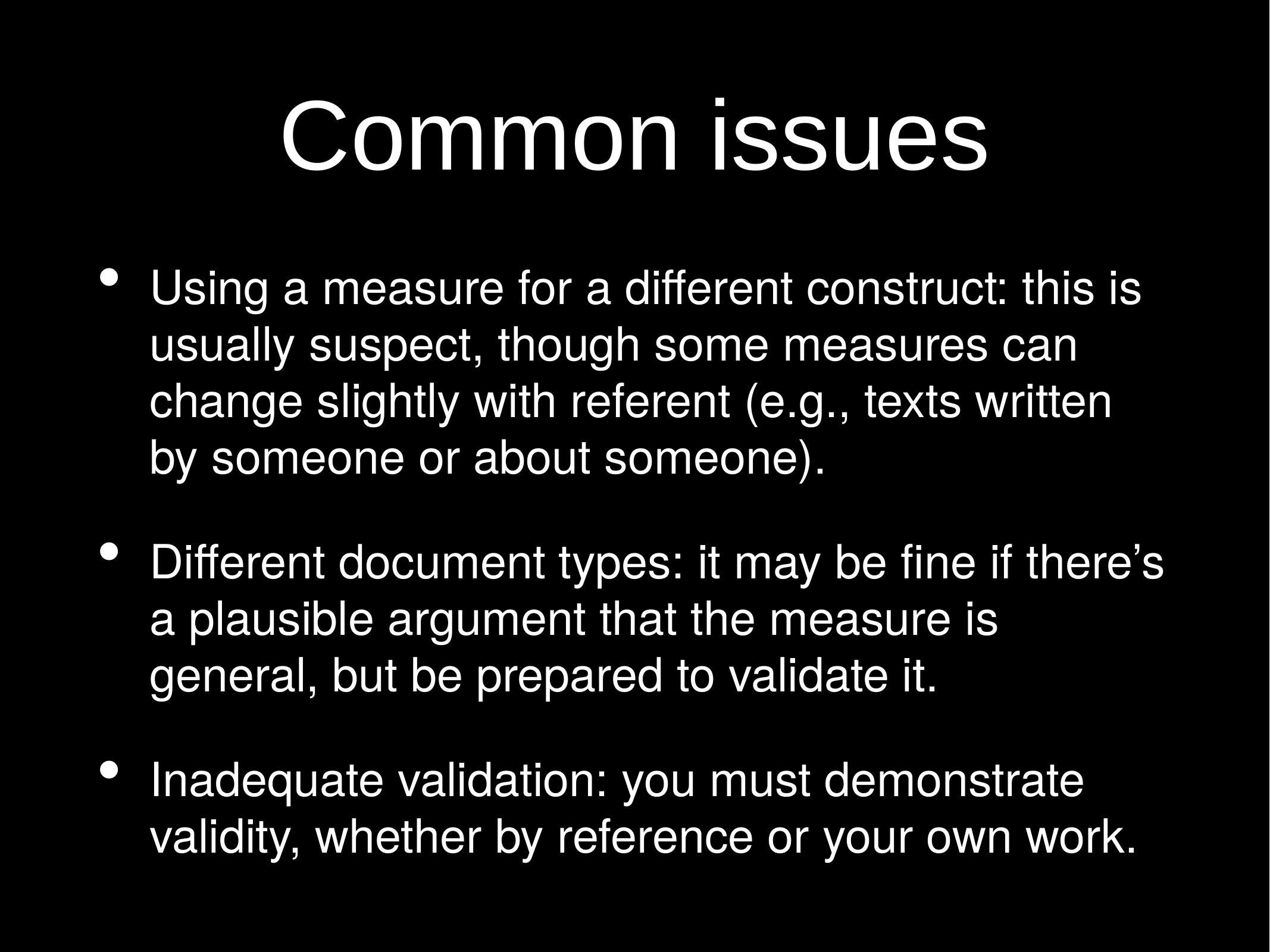

# Common issues
Using a measure for a different construct: this is usually suspect, though some measures can change slightly with referent (e.g., texts written by someone or about someone).
Different document types: it may be fine if there’s a plausible argument that the measure is general, but be prepared to validate it.
Inadequate validation: you must demonstrate validity, whether by reference or your own work.